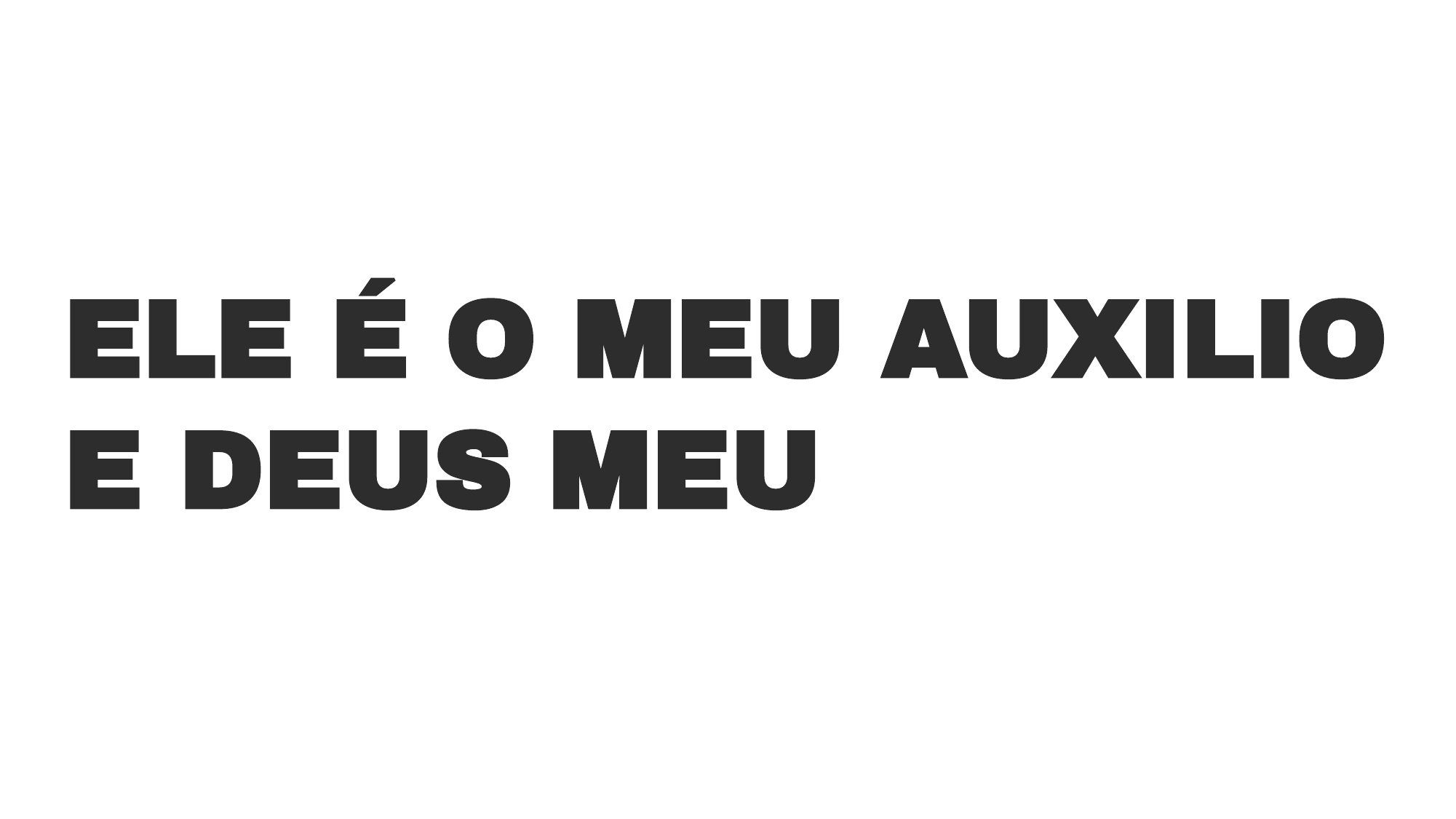

ELE É O MEU AUXILIO
E DEUS MEU